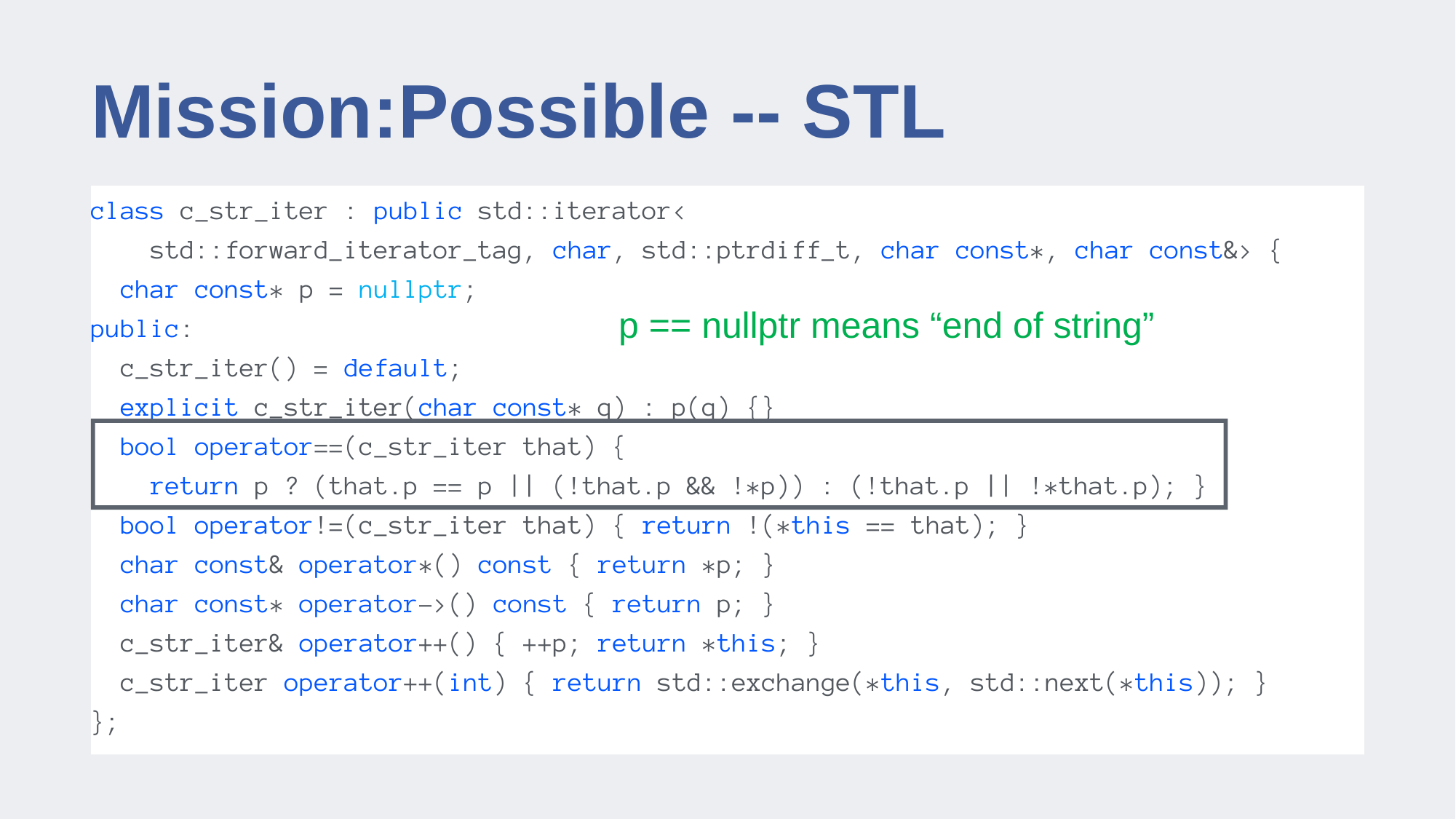

# Mission:Possible -- STL
class c_str_iter : public std::iterator<
    std::forward_iterator_tag, char, std::ptrdiff_t, char const*, char const&> {
  char const* p = nullptr;
public:
  c_str_iter() = default;
  explicit c_str_iter(char const* q) : p(q) {}
  bool operator==(c_str_iter that) {
    return p ? (that.p == p || (!that.p && !*p)) : (!that.p || !*that.p); }
  bool operator!=(c_str_iter that) { return !(*this == that); }
  char const& operator*() const { return *p; }
  char const* operator->() const { return p; }
  c_str_iter& operator++() { ++p; return *this; }
  c_str_iter operator++(int) { return std::exchange(*this, std::next(*this)); }
};
p == nullptr means “end of string”